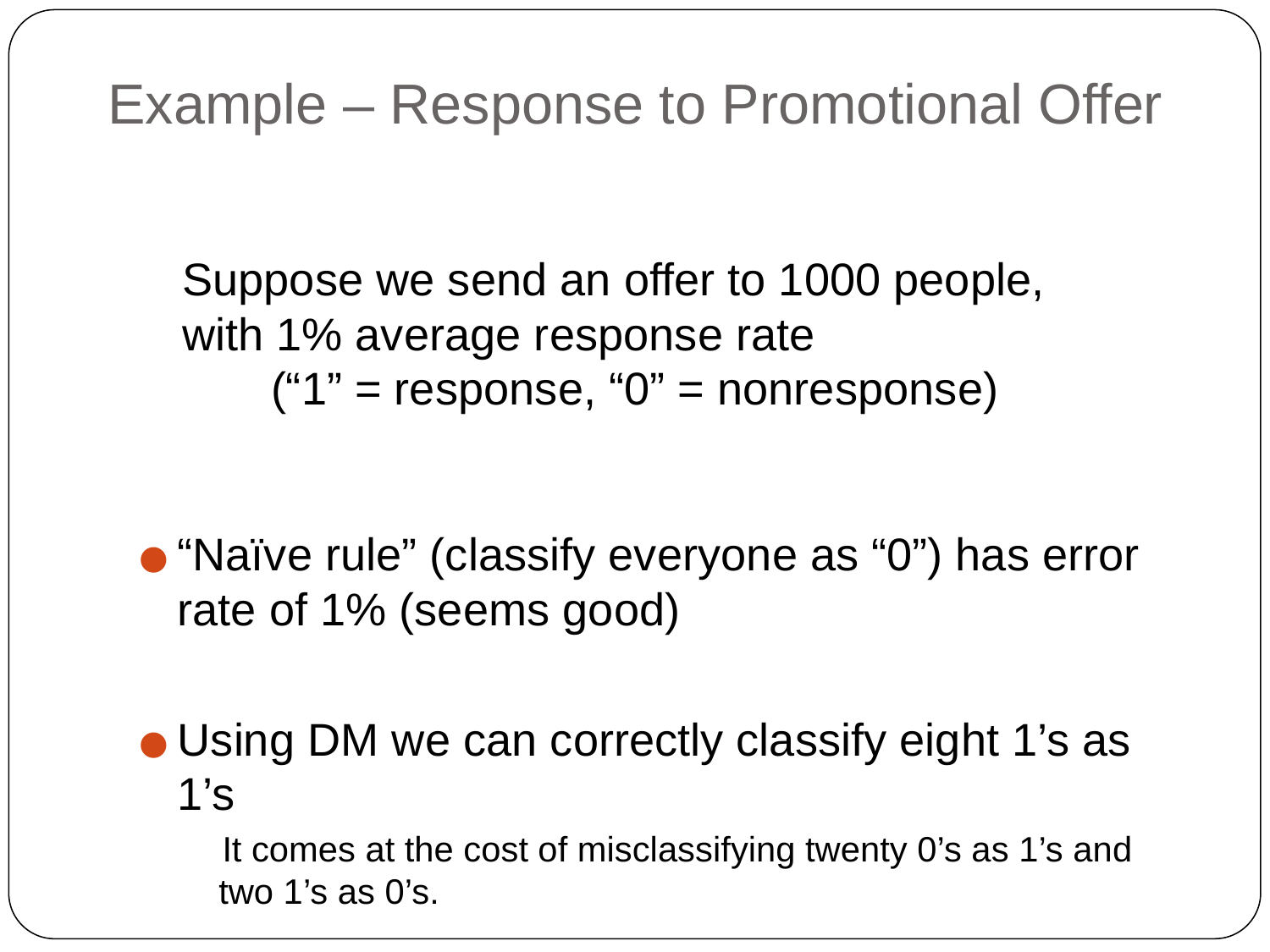

# Example – Response to Promotional Offer
Suppose we send an offer to 1000 people, with 1% average response rate 	                 (“1” = response, “0” = nonresponse)
“Naïve rule” (classify everyone as “0”) has error rate of 1% (seems good)

Using DM we can correctly classify eight 1’s as 1’s
It comes at the cost of misclassifying twenty 0’s as 1’s and two 1’s as 0’s.